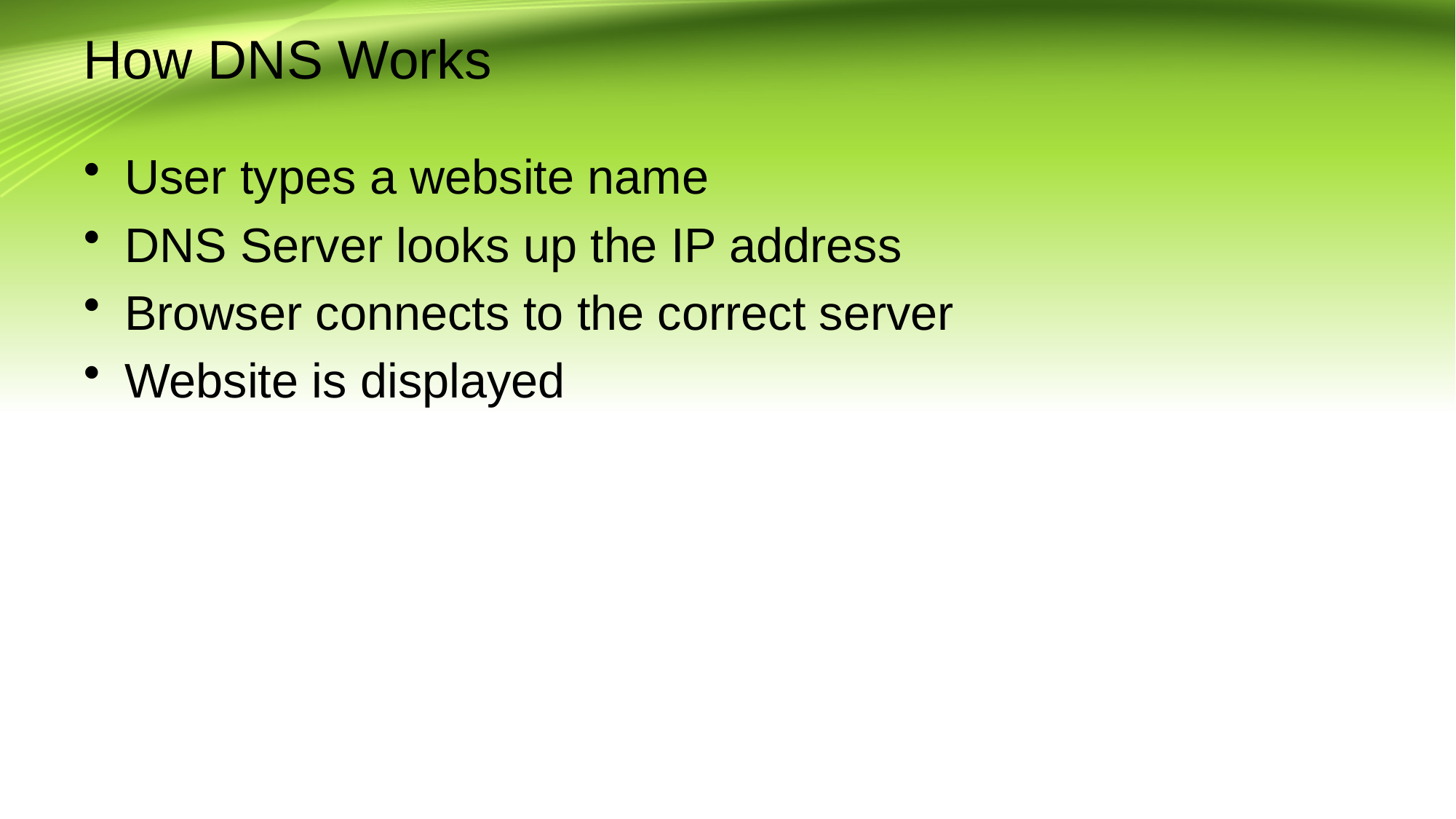

# How DNS Works
User types a website name
DNS Server looks up the IP address
Browser connects to the correct server
Website is displayed